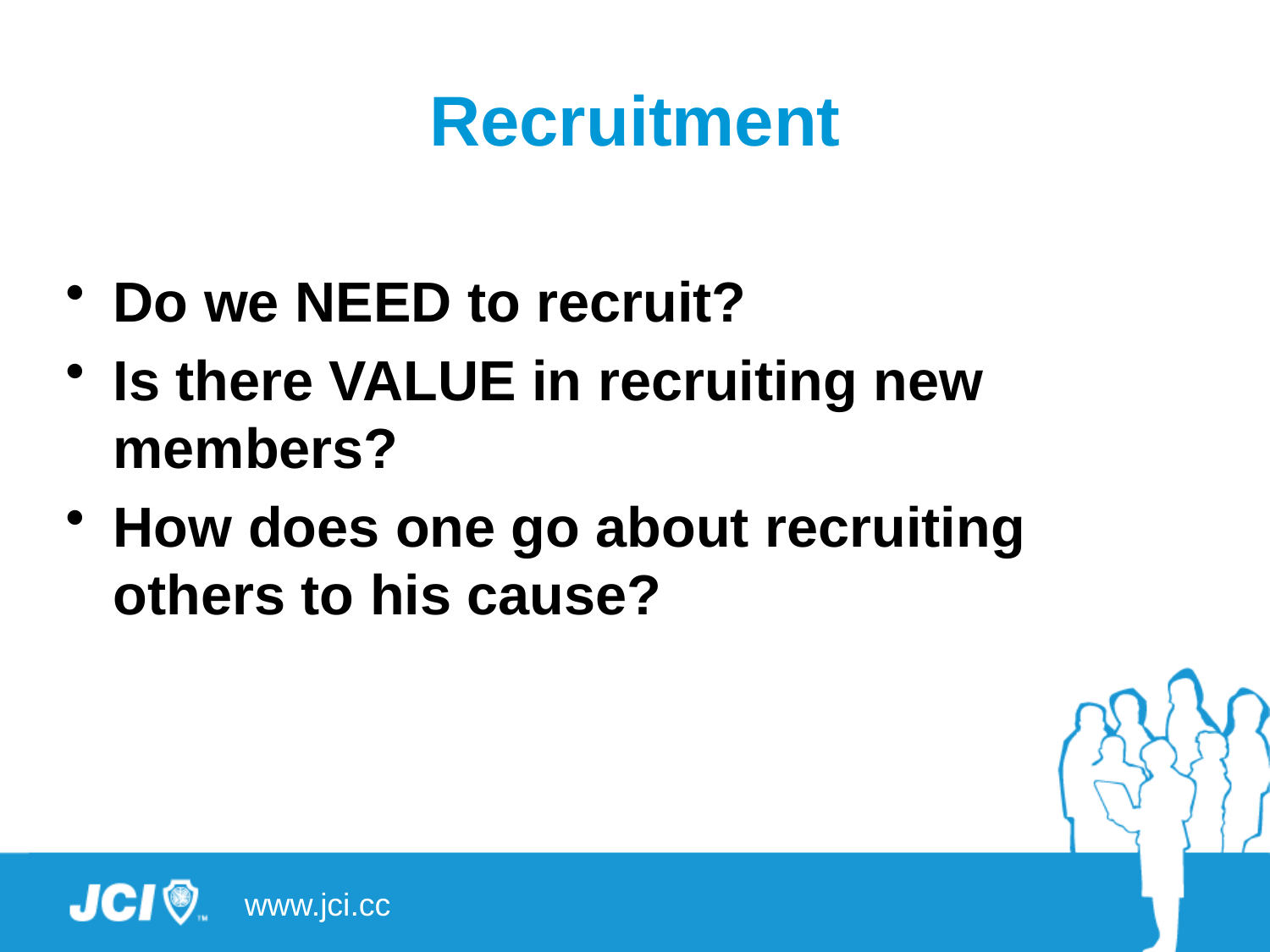

# Recruitment

Do we NEED to recruit?
Is there VALUE in recruiting new members?
How does one go about recruiting others to his cause?